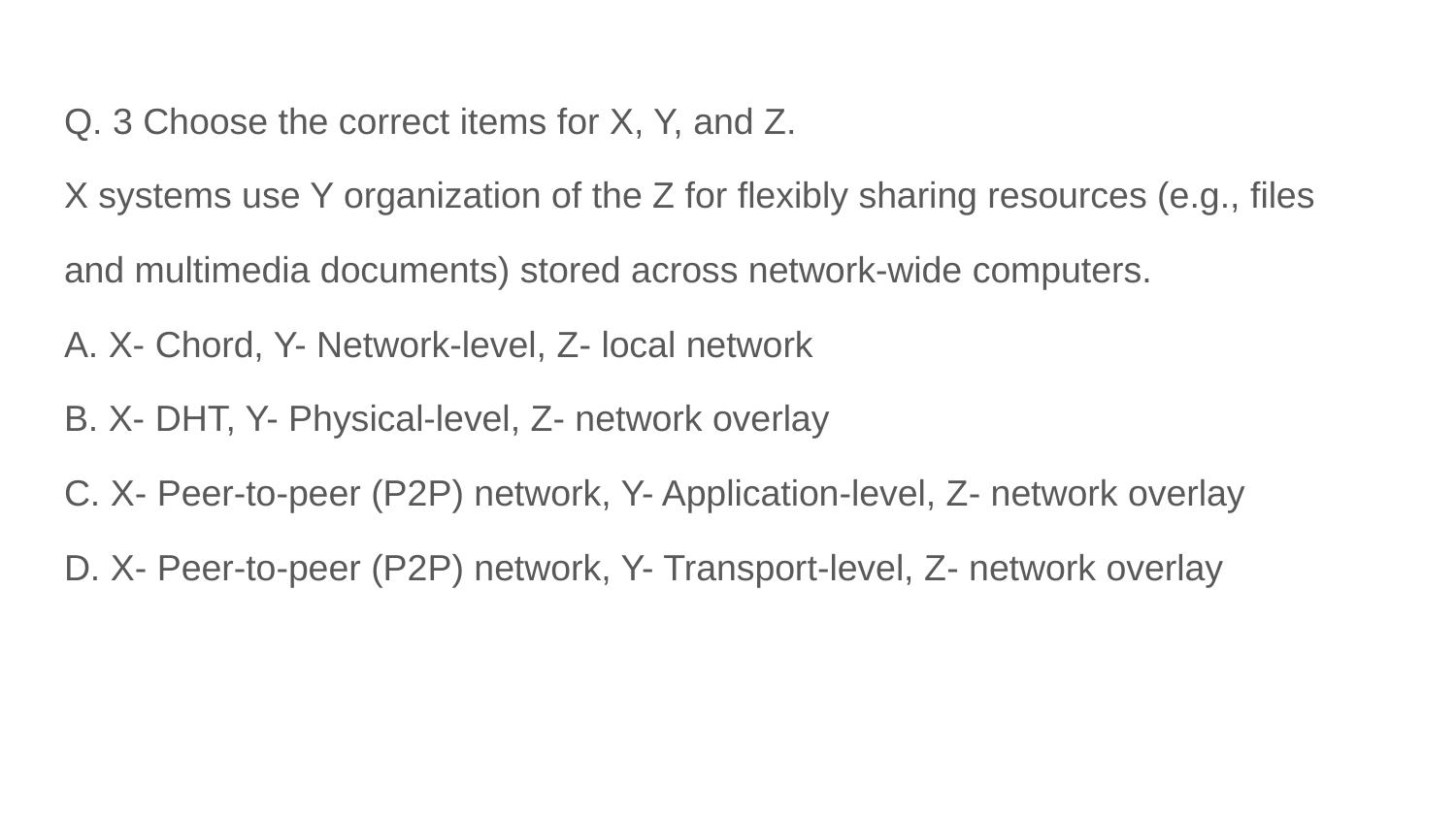

Q. 3 Choose the correct items for X, Y, and Z.
X systems use Y organization of the Z for flexibly sharing resources (e.g., files
and multimedia documents) stored across network-wide computers.
A. X- Chord, Y- Network-level, Z- local network
B. X- DHT, Y- Physical-level, Z- network overlay
C. X- Peer-to-peer (P2P) network, Y- Application-level, Z- network overlay
D. X- Peer-to-peer (P2P) network, Y- Transport-level, Z- network overlay